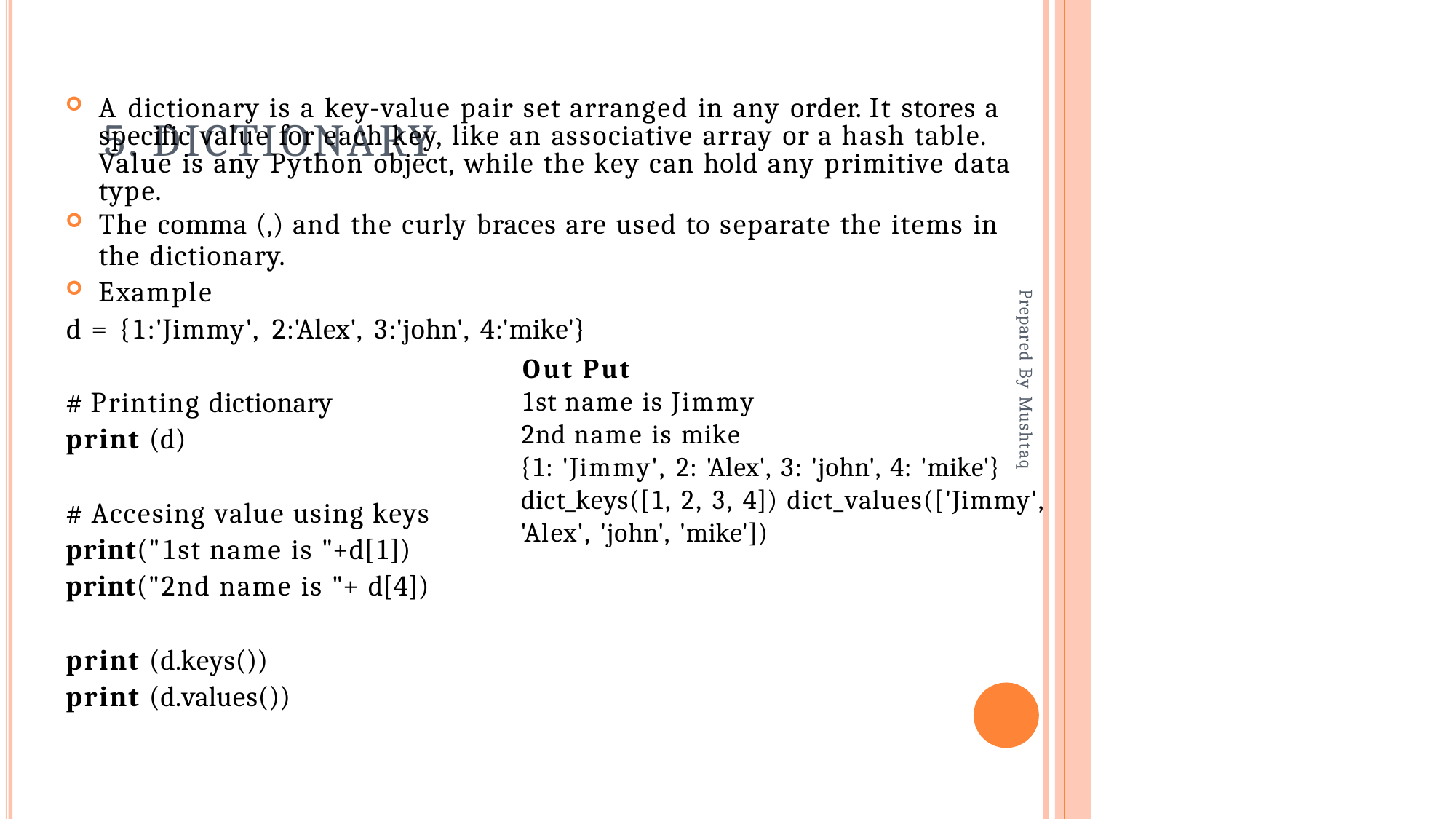

# 5. Dictionary
A dictionary is a key-value pair set arranged in any order. It stores a specific value for each key, like an associative array or a hash table. Value is any Python object, while the key can hold any primitive data type.
The comma (,) and the curly braces are used to separate the items in
the dictionary.
Example
d = {1:'Jimmy', 2:'Alex', 3:'john', 4:'mike'}
Out Put
Prepared By Mushtaq
# Printing dictionary
print (d)
1st name is Jimmy
2nd name is mike
{1: 'Jimmy', 2: 'Alex', 3: 'john', 4: 'mike'}
dict_keys([1, 2, 3, 4]) dict_values(['Jimmy',
# Accesing value using keys print("1st name is "+d[1]) print("2nd name is "+ d[4])
'Alex', 'john', 'mike'])
print (d.keys())
print (d.values())